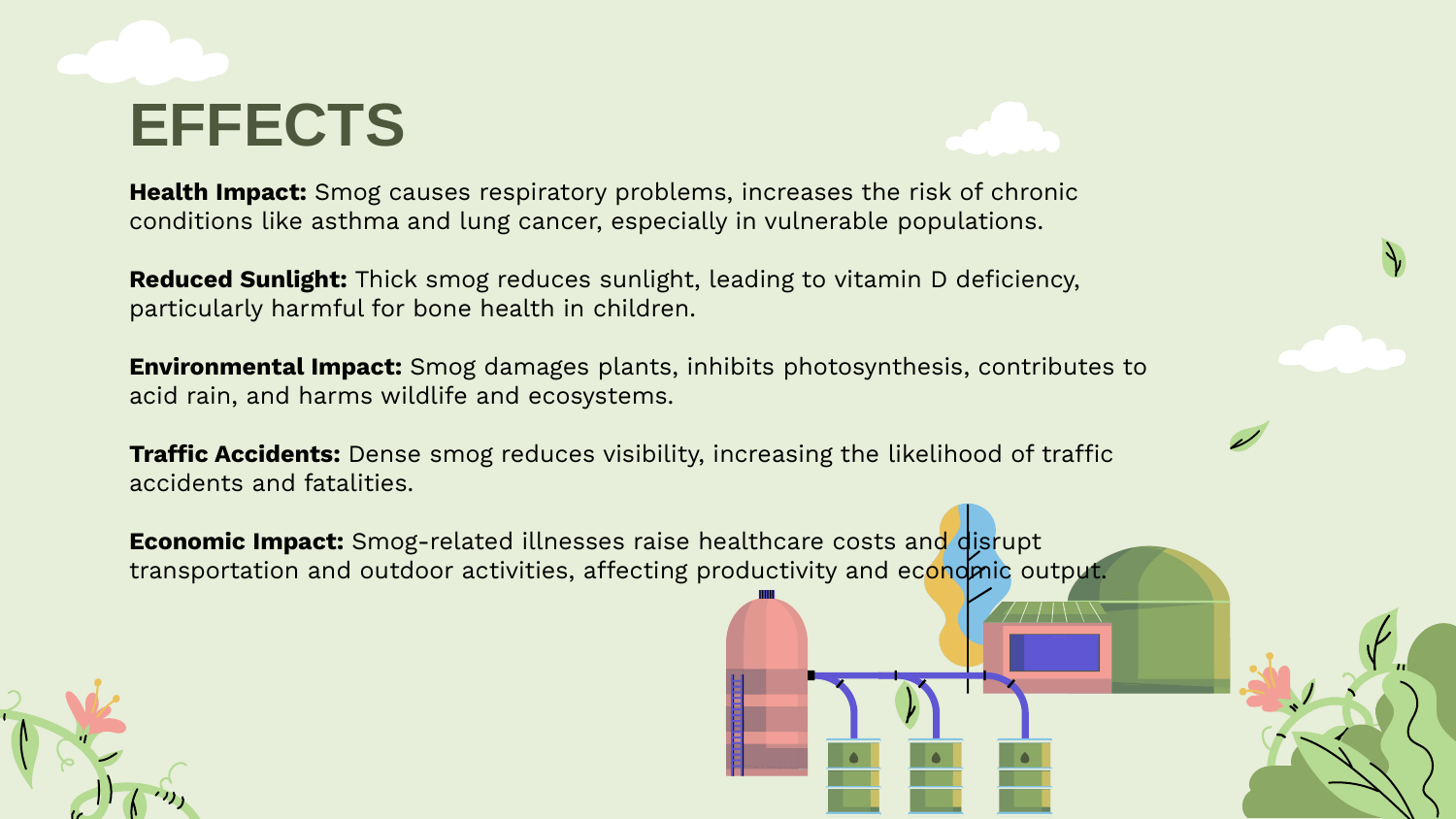

# EFFECTS

Health Impact: Smog causes respiratory problems, increases the risk of chronic conditions like asthma and lung cancer, especially in vulnerable populations.

Reduced Sunlight: Thick smog reduces sunlight, leading to vitamin D deficiency, particularly harmful for bone health in children.

Environmental Impact: Smog damages plants, inhibits photosynthesis, contributes to acid rain, and harms wildlife and ecosystems.

Traffic Accidents: Dense smog reduces visibility, increasing the likelihood of traffic accidents and fatalities.

Economic Impact: Smog-related illnesses raise healthcare costs and disrupt transportation and outdoor activities, affecting productivity and economic output.